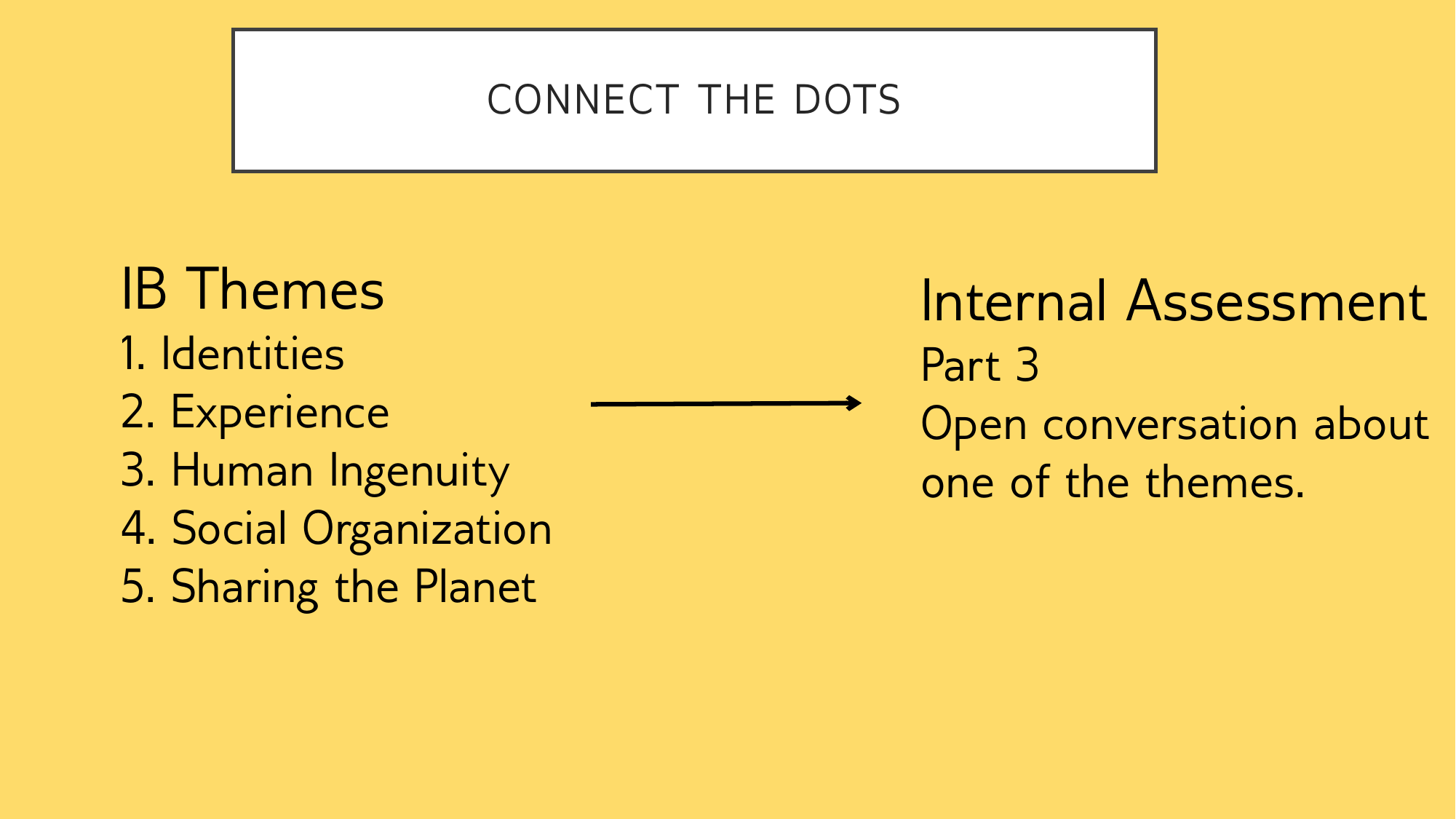

# Connect the Dots
IB Themes
1. Identities
2. Experience
3. Human Ingenuity
4. Social Organization
5. Sharing the Planet
Internal Assessment
Part 3
Open conversation about
one of the themes.